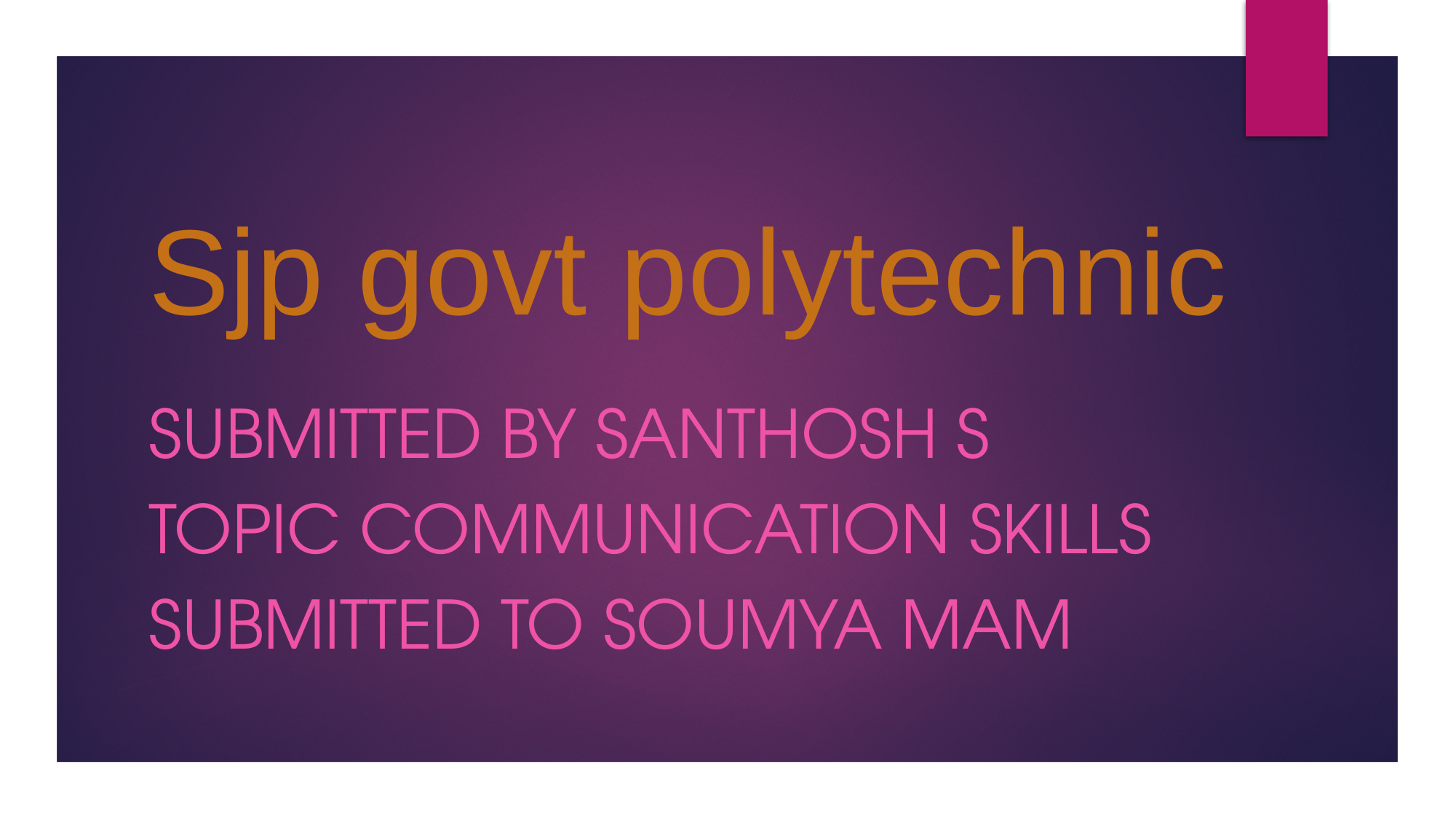

# Sjp govt polytechnic
Submitted by Santhosh s
Topic communication skills
Submitted to soumya mam